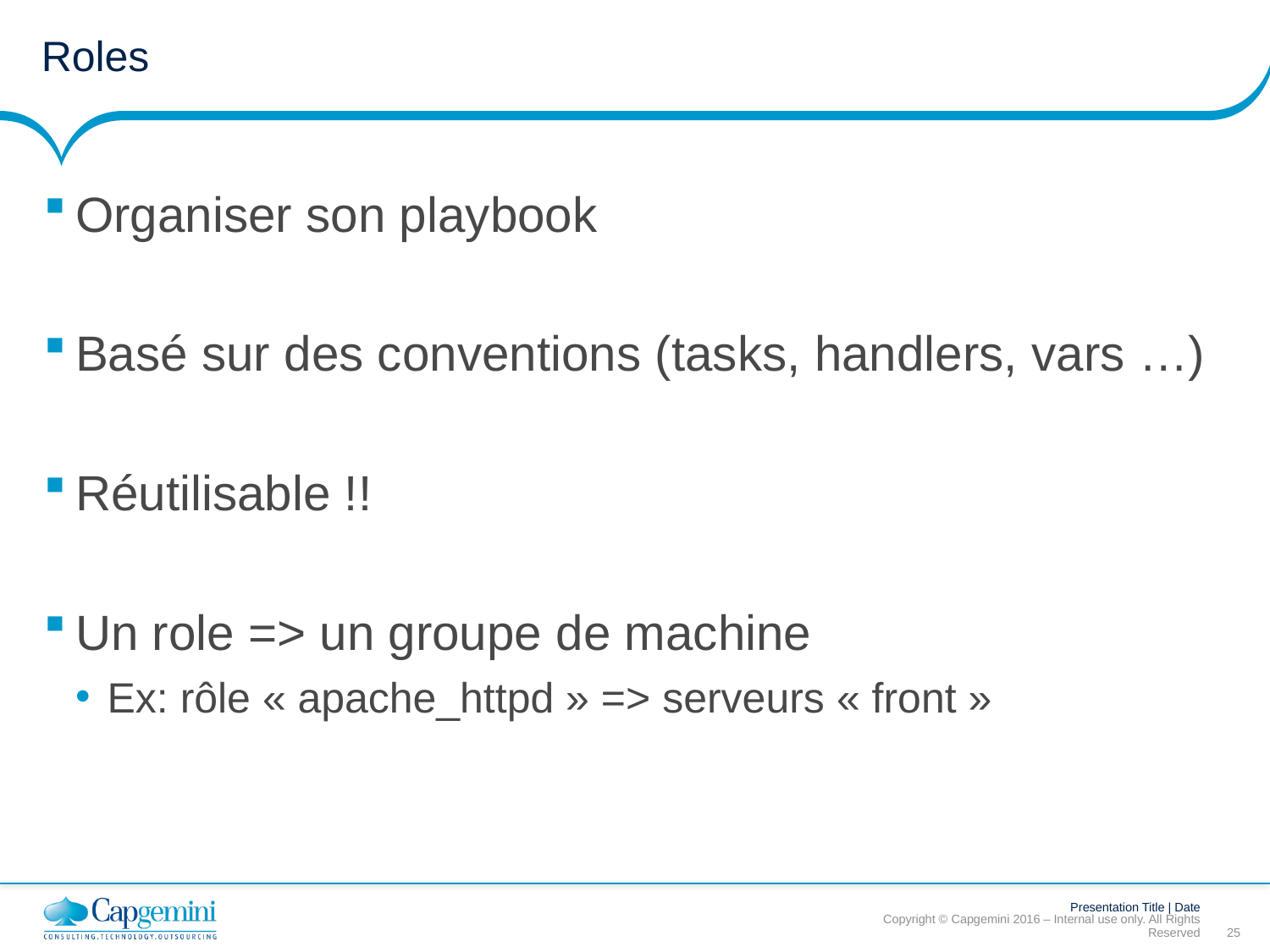

# Roles
Organiser son playbook

Basé sur des conventions (tasks, handlers, vars …)

Réutilisable !!

Un role => un groupe de machine
Ex: rôle « apache_httpd » => serveurs « front »